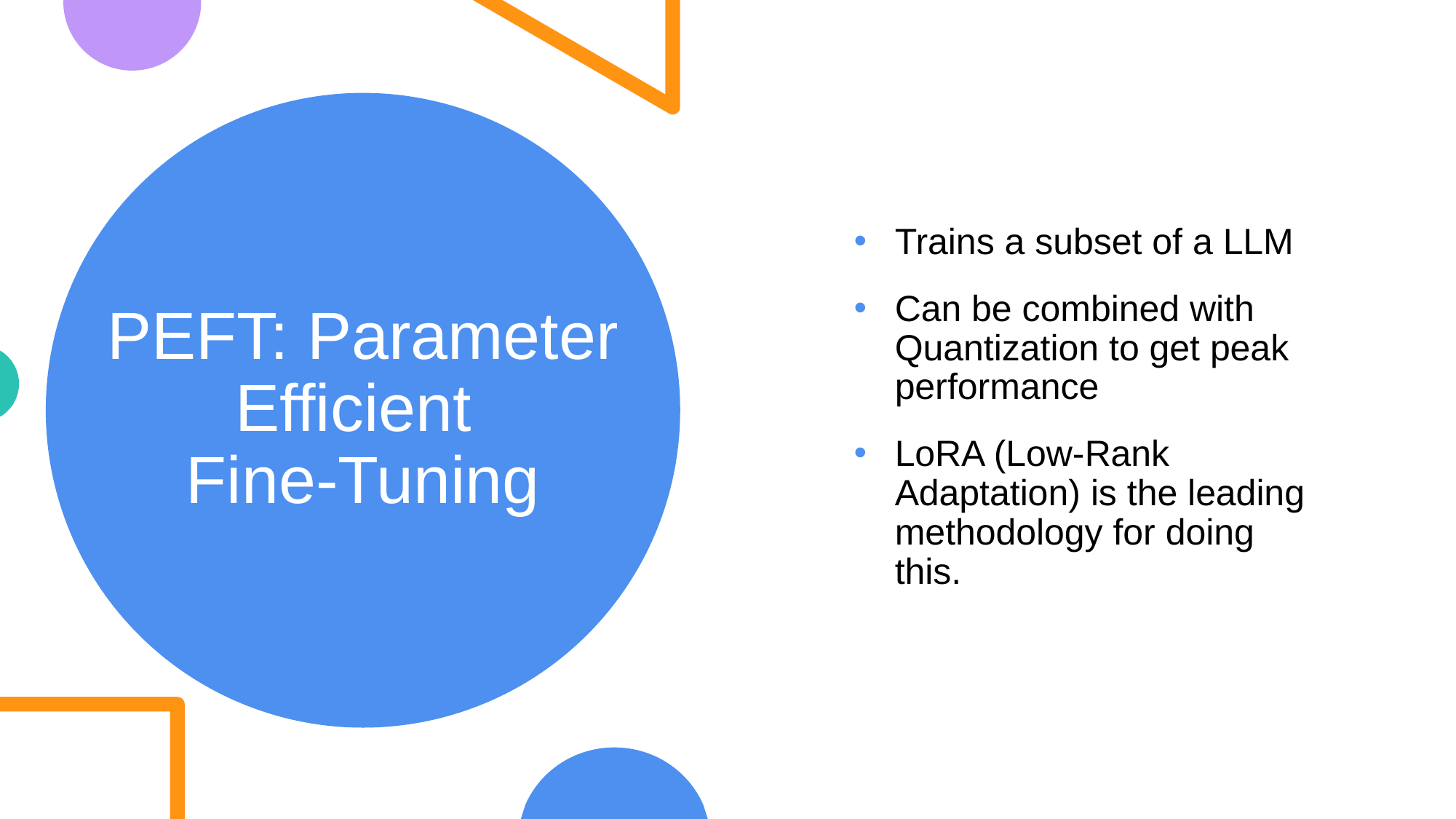

Trains a subset of a LLM
Can be combined with Quantization to get peak performance
LoRA (Low-Rank Adaptation) is the leading methodology for doing this.
# PEFT: Parameter Efficient Fine-Tuning